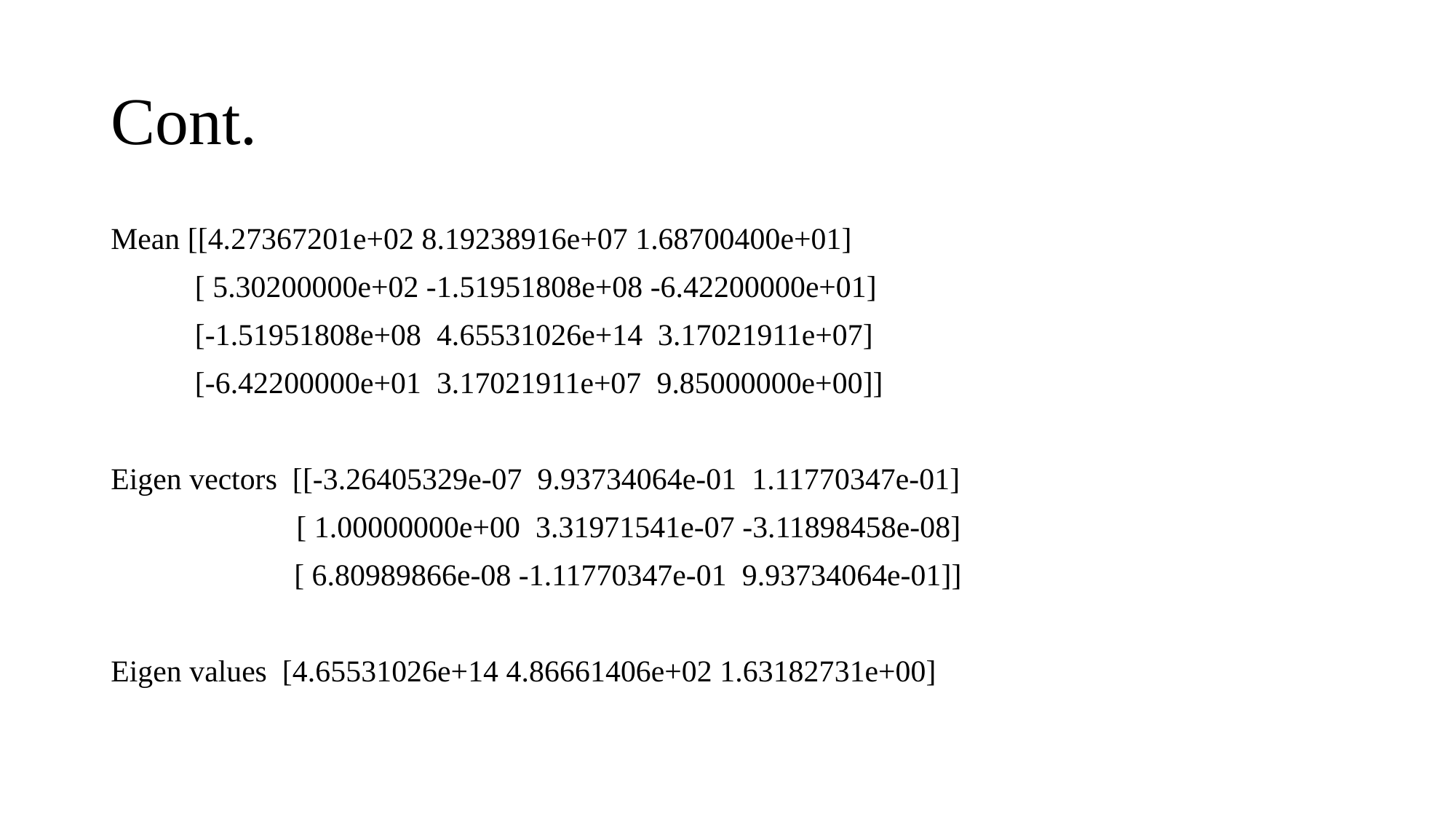

# Cont.
Mean [[4.27367201e+02 8.19238916e+07 1.68700400e+01]
           [ 5.30200000e+02 -1.51951808e+08 -6.42200000e+01]
           [-1.51951808e+08  4.65531026e+14  3.17021911e+07]
           [-6.42200000e+01  3.17021911e+07  9.85000000e+00]]

Eigen vectors  [[-3.26405329e-07  9.93734064e-01  1.11770347e-01]
 	          [ 1.00000000e+00  3.31971541e-07 -3.11898458e-08]
                        [ 6.80989866e-08 -1.11770347e-01  9.93734064e-01]]

Eigen values  [4.65531026e+14 4.86661406e+02 1.63182731e+00]